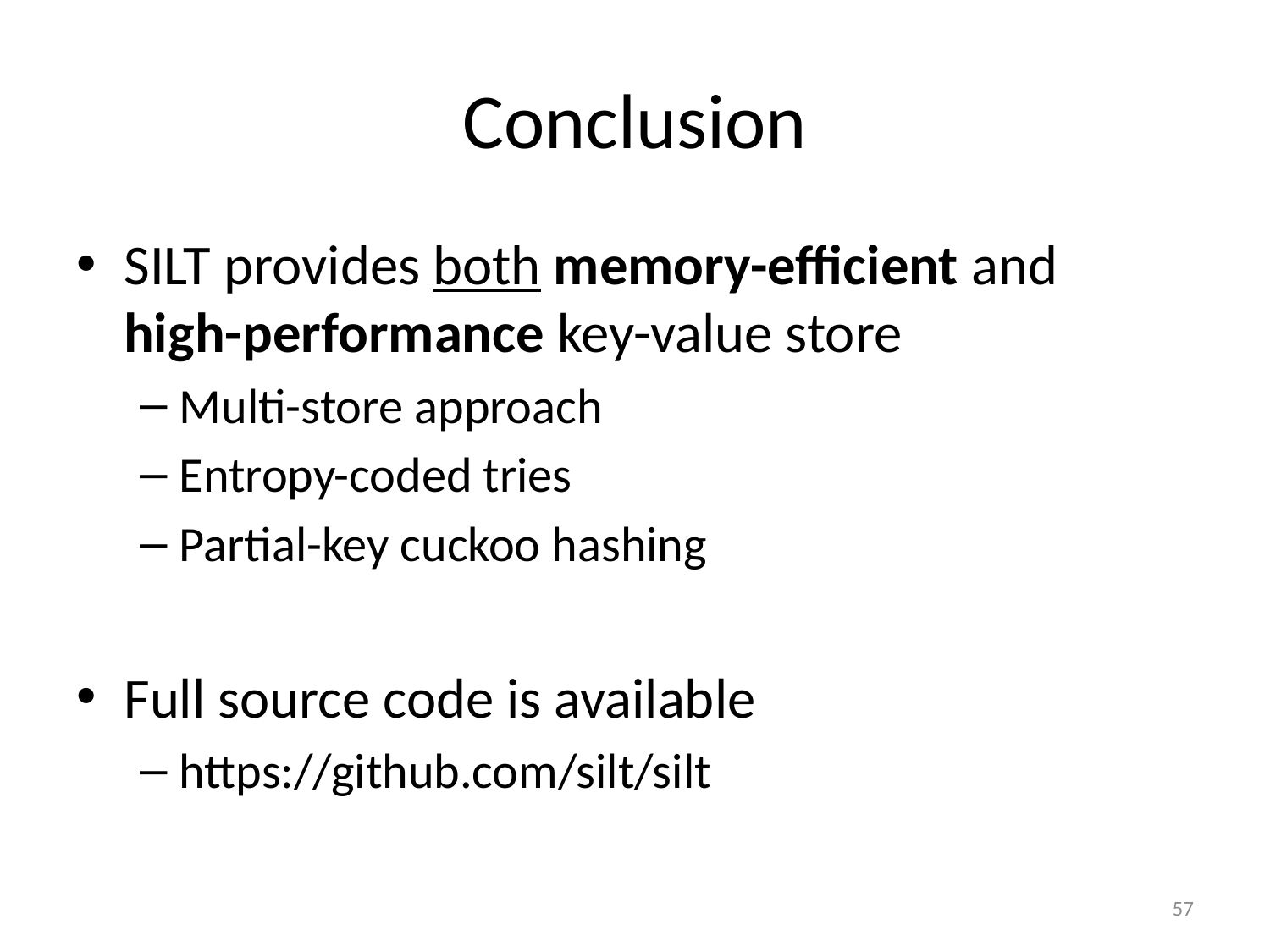

# Conclusion
SILT provides both memory-efficient and
high-performance key-value store
Multi-store approach
Entropy-coded tries
Partial-key cuckoo hashing

Full source code is available
https://github.com/silt/silt
57